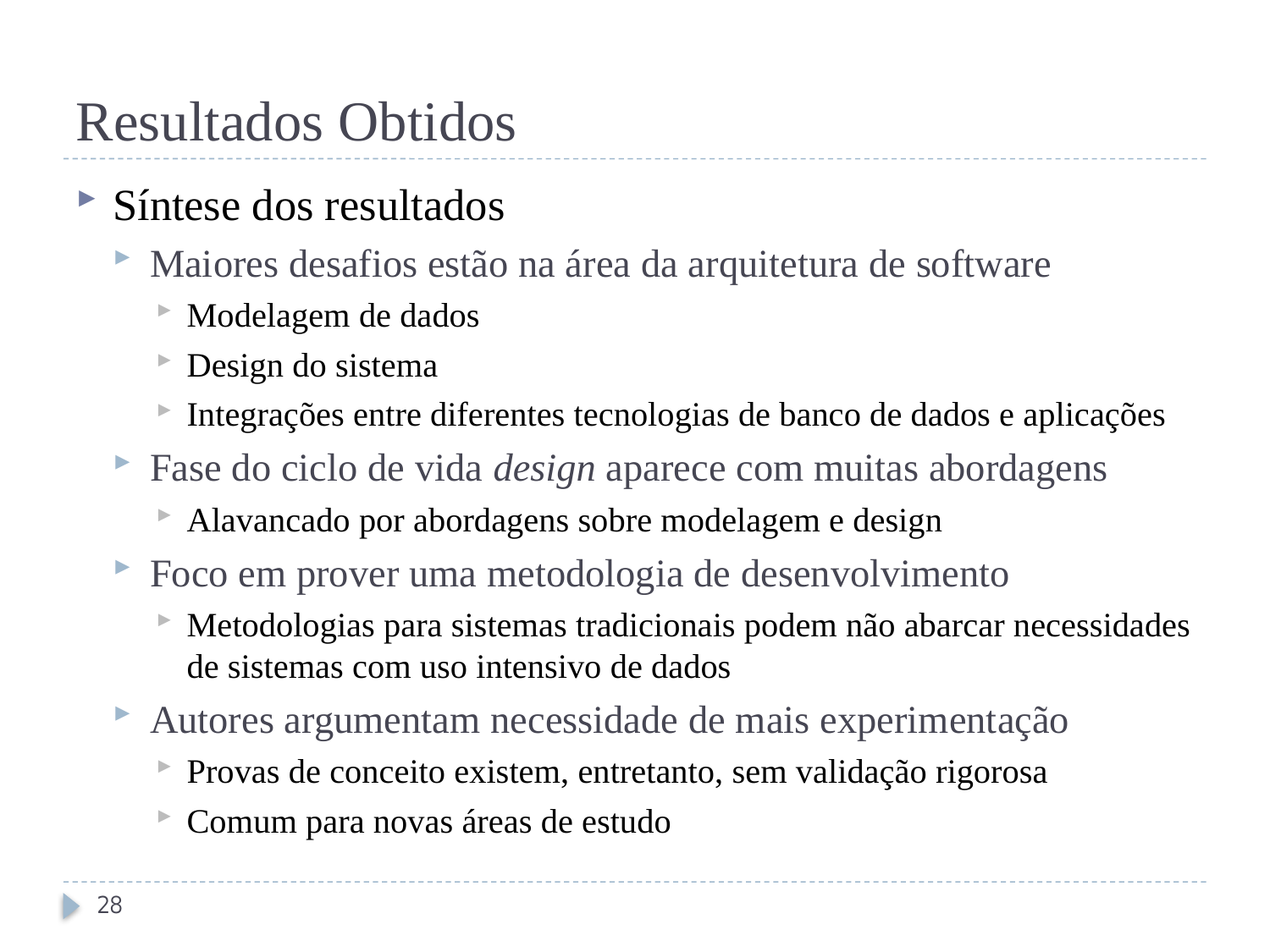

# Resultados Obtidos
Síntese dos resultados
Maiores desafios estão na área da arquitetura de software
Modelagem de dados
Design do sistema
Integrações entre diferentes tecnologias de banco de dados e aplicações
Fase do ciclo de vida design aparece com muitas abordagens
Alavancado por abordagens sobre modelagem e design
Foco em prover uma metodologia de desenvolvimento
Metodologias para sistemas tradicionais podem não abarcar necessidades de sistemas com uso intensivo de dados
Autores argumentam necessidade de mais experimentação
Provas de conceito existem, entretanto, sem validação rigorosa
Comum para novas áreas de estudo
28